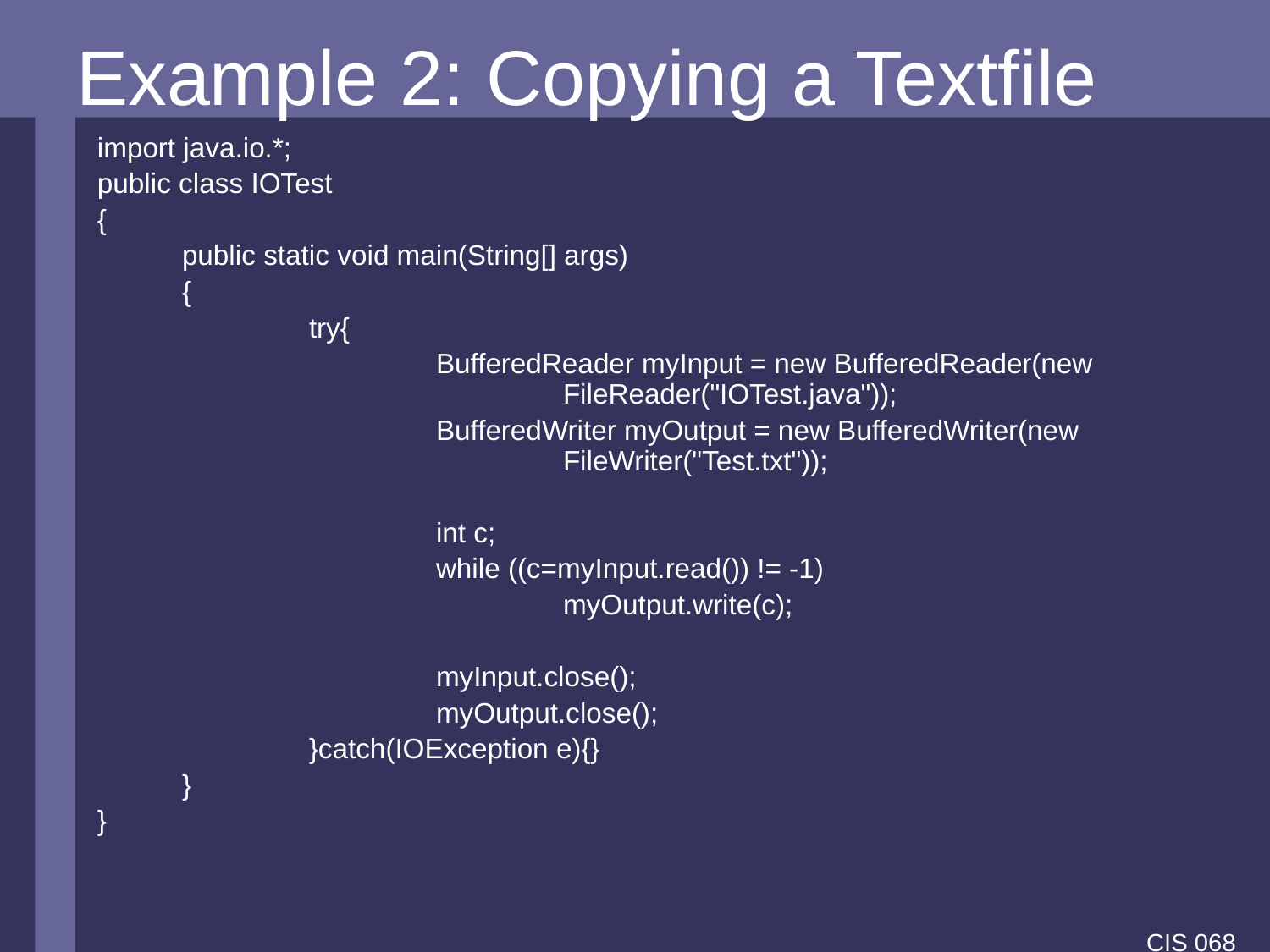

# Example 2: Copying a Textfile
import java.io.*;
public class IOTest
{
	public static void main(String[] args)
	{
		try{
			BufferedReader myInput = new BufferedReader(new 				FileReader("IOTest.java"));
			BufferedWriter myOutput = new BufferedWriter(new 				FileWriter("Test.txt"));

			int c;
			while ((c=myInput.read()) != -1)
				myOutput.write(c);

			myInput.close();
			myOutput.close();
		}catch(IOException e){}
	}
}
CIS 068